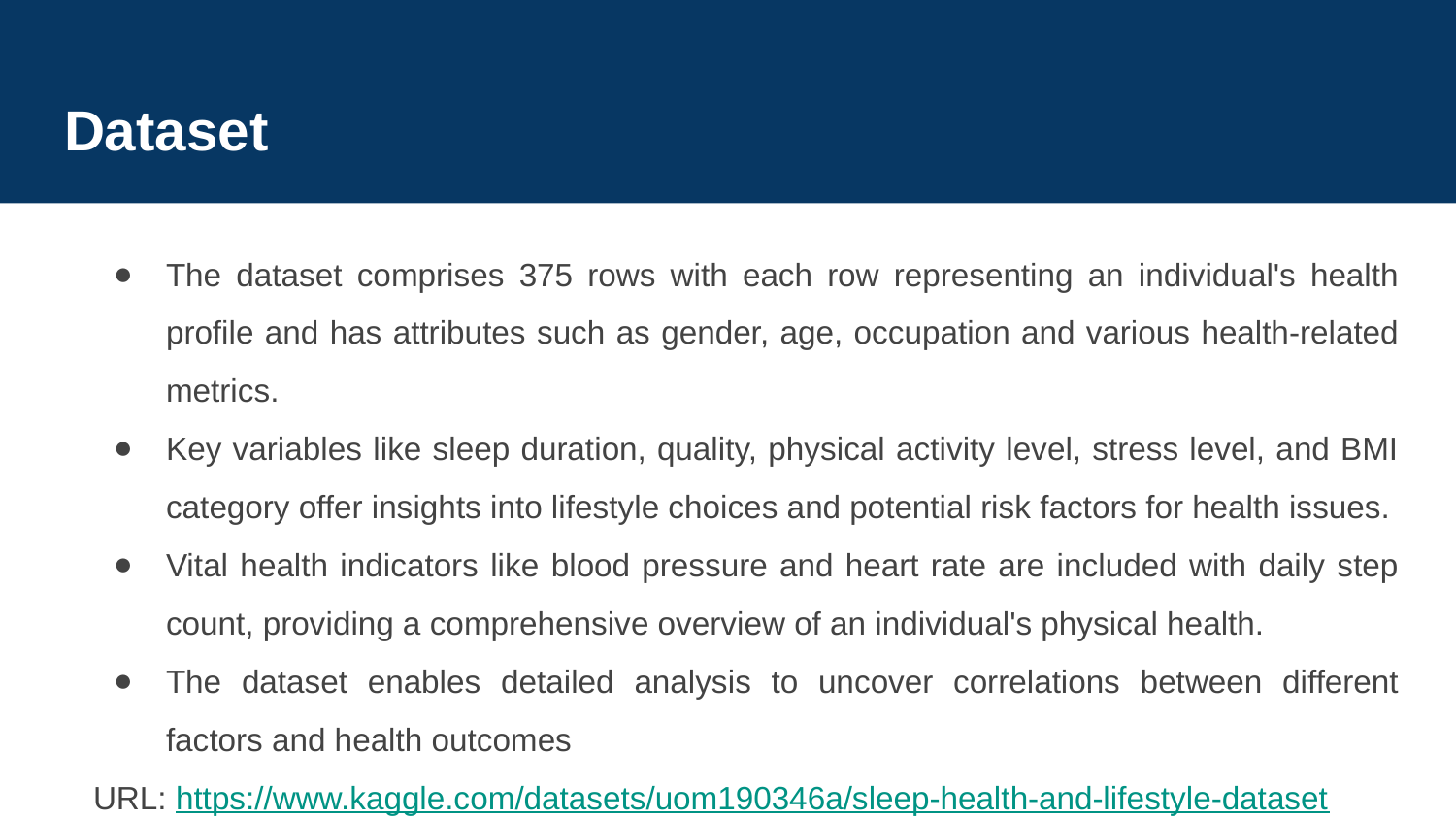

# Dataset

The dataset comprises 375 rows with each row representing an individual's health profile and has attributes such as gender, age, occupation and various health-related metrics.
Key variables like sleep duration, quality, physical activity level, stress level, and BMI category offer insights into lifestyle choices and potential risk factors for health issues.
Vital health indicators like blood pressure and heart rate are included with daily step count, providing a comprehensive overview of an individual's physical health.
The dataset enables detailed analysis to uncover correlations between different factors and health outcomes
URL: https://www.kaggle.com/datasets/uom190346a/sleep-health-and-lifestyle-dataset